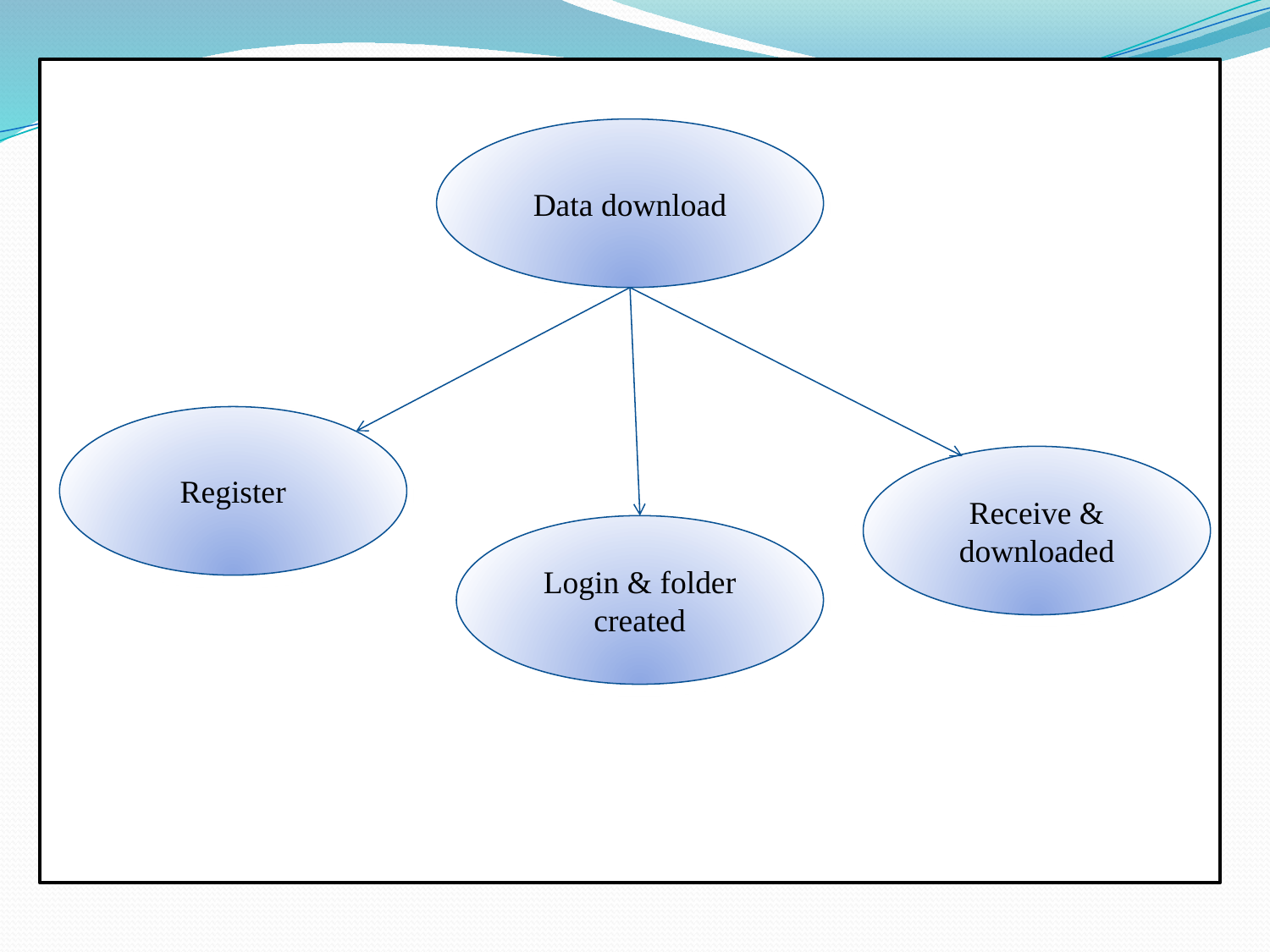

Data download
Register
Receive & downloaded
Login & folder created